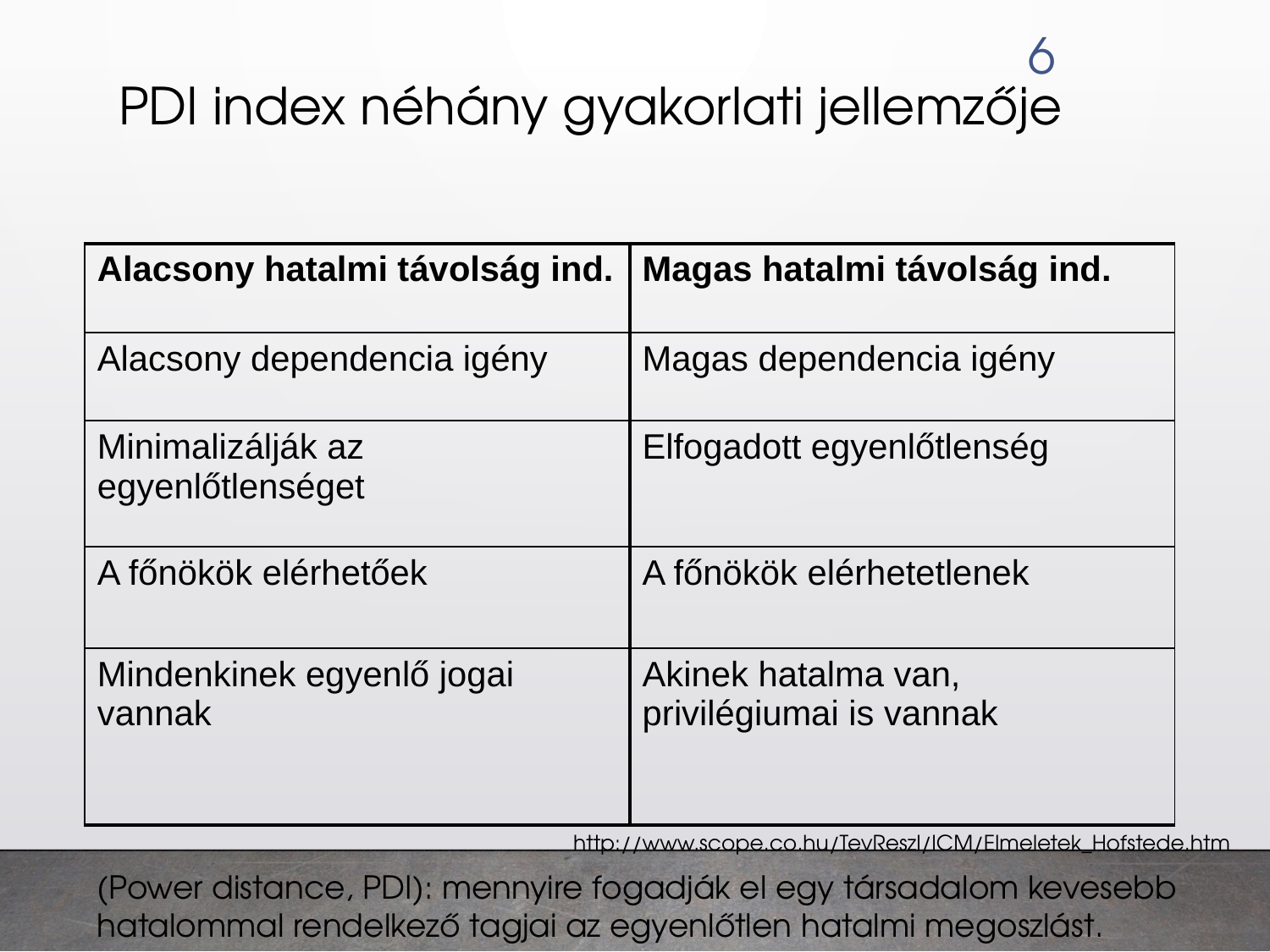

6
# PDI index néhány gyakorlati jellemzője
| Alacsony hatalmi távolság ind. |
| --- |
| Alacsony dependencia igény |
| Minimalizálják az egyenlőtlenséget |
| A főnökök elérhetőek |
| Mindenkinek egyenlő jogai vannak |
| Magas hatalmi távolság ind. |
| --- |
| Magas dependencia igény |
| Elfogadott egyenlőtlenség |
| A főnökök elérhetetlenek |
| Akinek hatalma van, privilégiumai is vannak |
http://www.scope.co.hu/TevReszl/ICM/Elmeletek_Hofstede.htm
(Power distance, PDI): mennyire fogadják el egy társadalom kevesebb hatalommal rendelkező tagjai az egyenlőtlen hatalmi megoszlást.